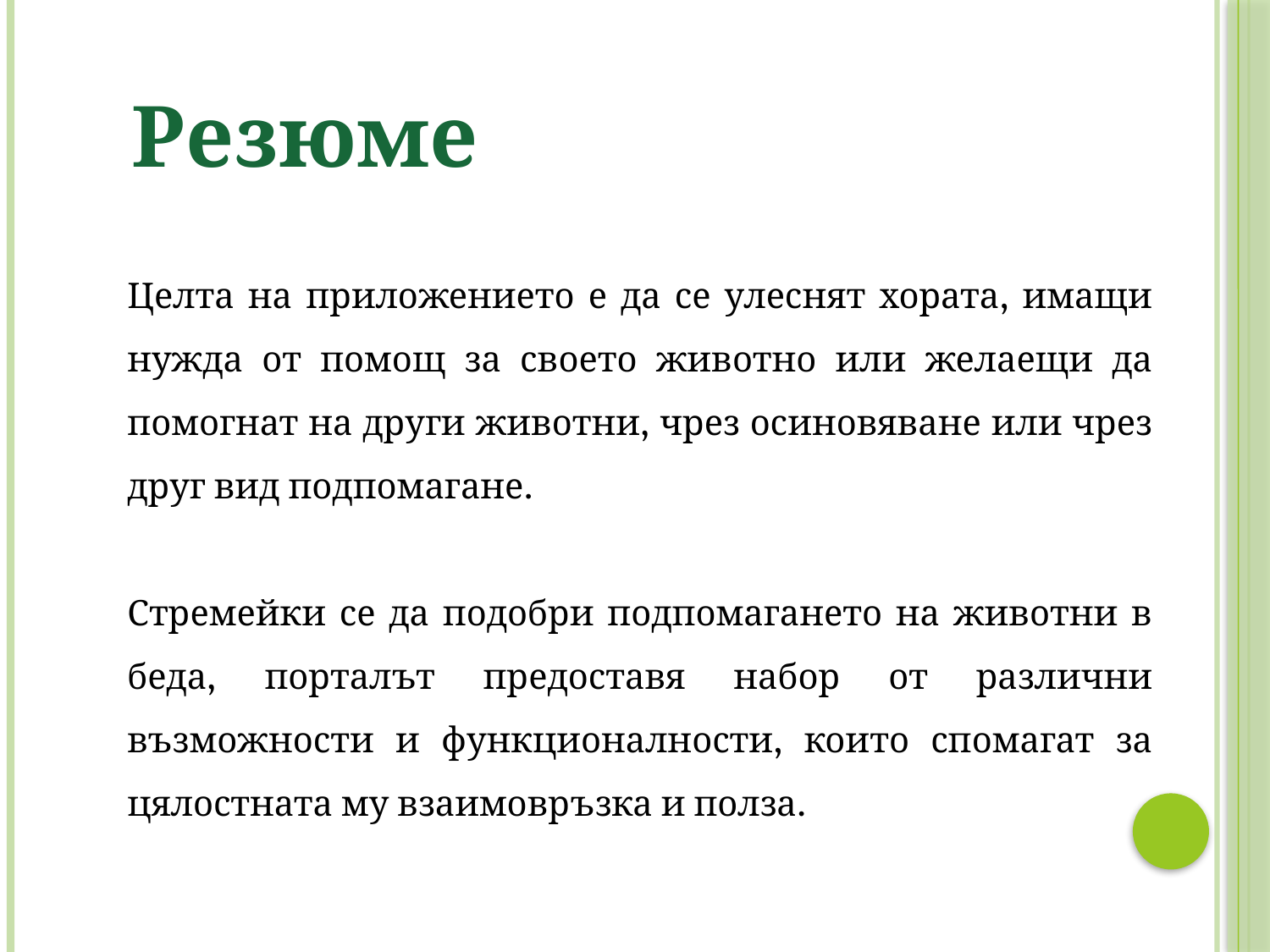

Резюме
Целта на приложението е да се улеснят хората, имащи нужда от помощ за своето животно или желаещи да помогнат на други животни, чрез осиновяване или чрез друг вид подпомагане.

Стремейки се да подобри подпомагането на животни в беда, порталът предоставя набор от различни възможности и функционалности, които спомагат за цялостната му взаимовръзка и полза.